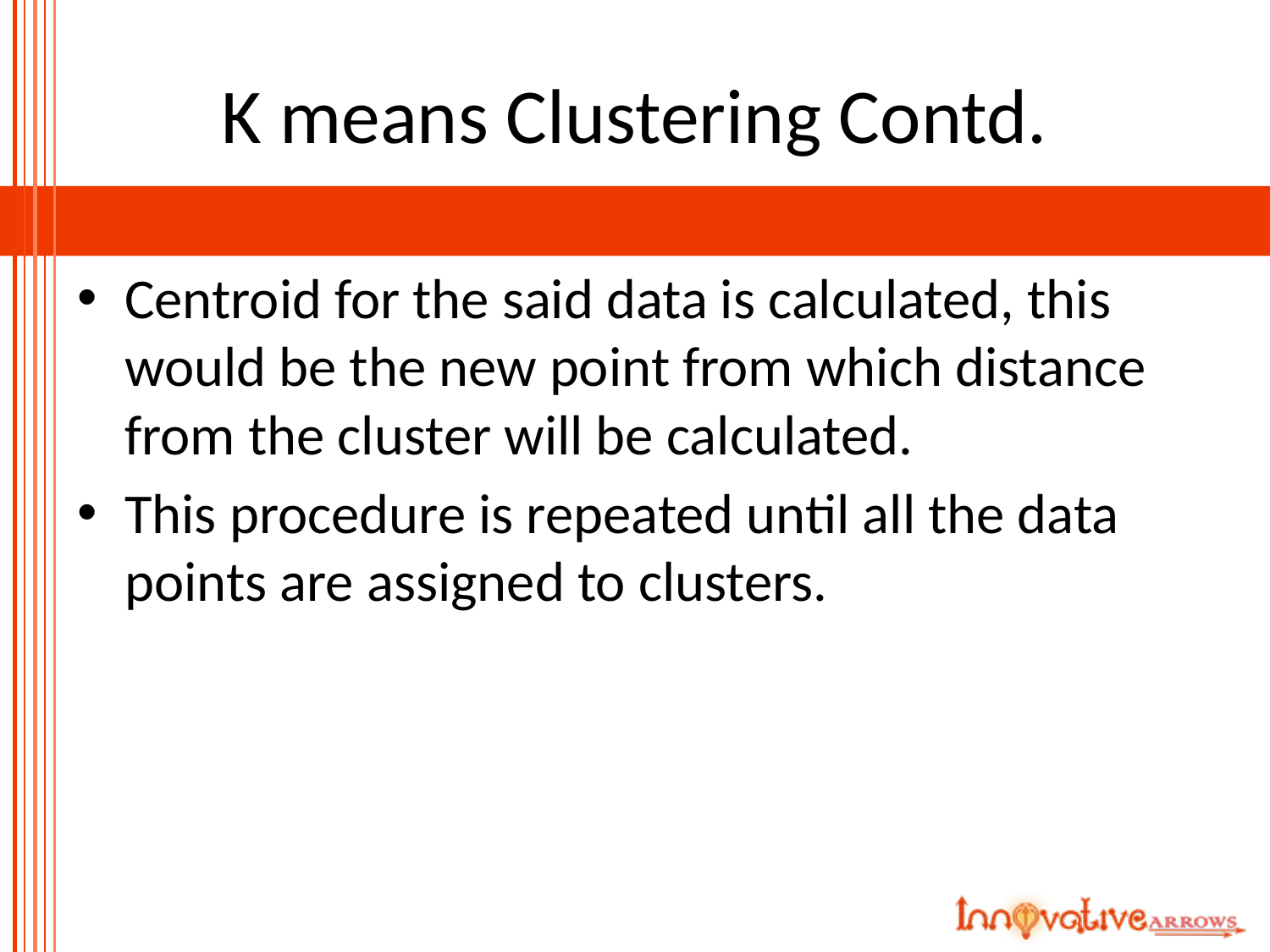

# K means Clustering Contd.
Centroid for the said data is calculated, this would be the new point from which distance from the cluster will be calculated.
This procedure is repeated until all the data points are assigned to clusters.